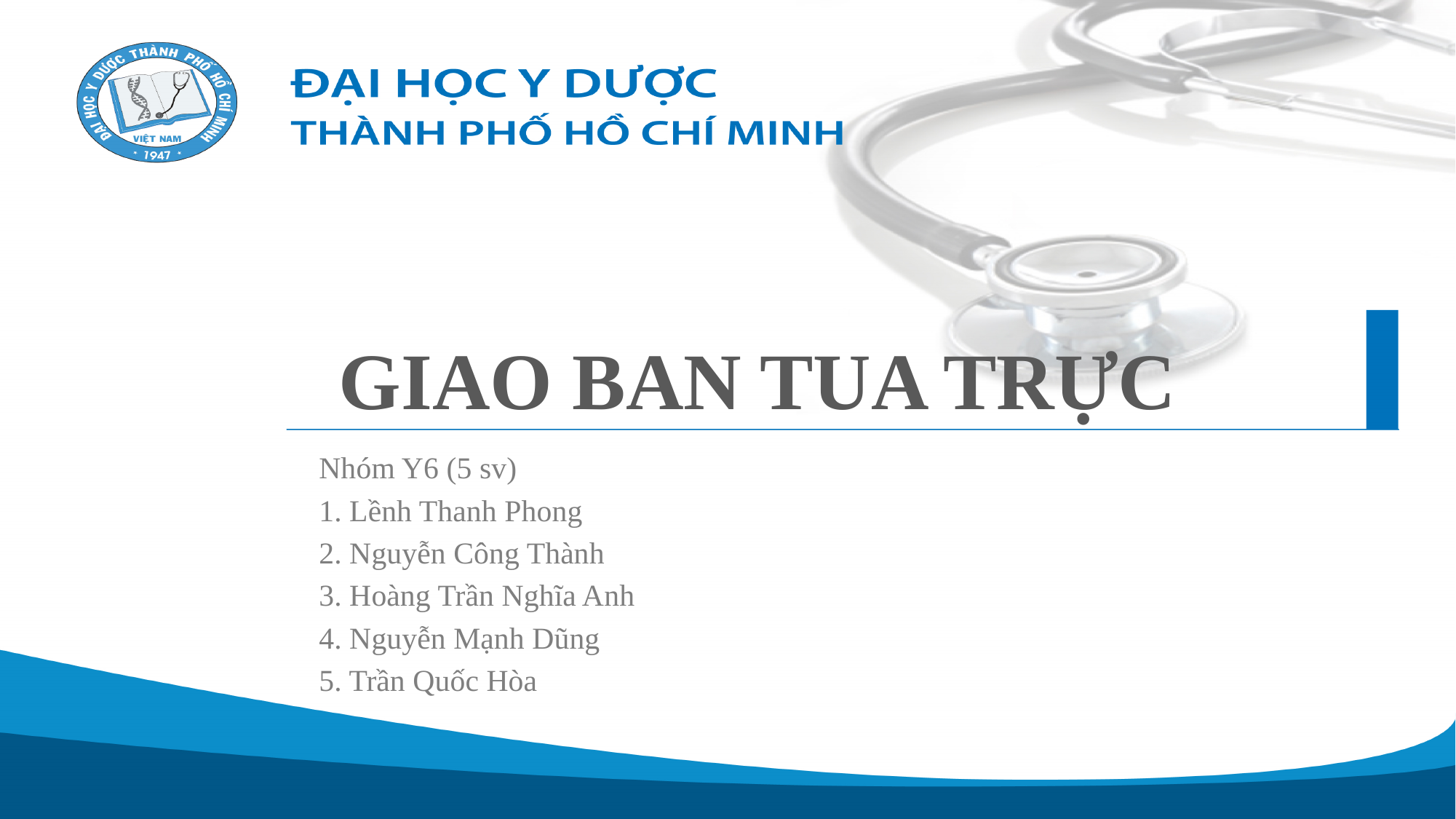

# GIAO BAN TUA TRỰC
Nhóm Y6 (5 sv)
1. Lềnh Thanh Phong
2. Nguyễn Công Thành
3. Hoàng Trần Nghĩa Anh
4. Nguyễn Mạnh Dũng
5. Trần Quốc Hòa